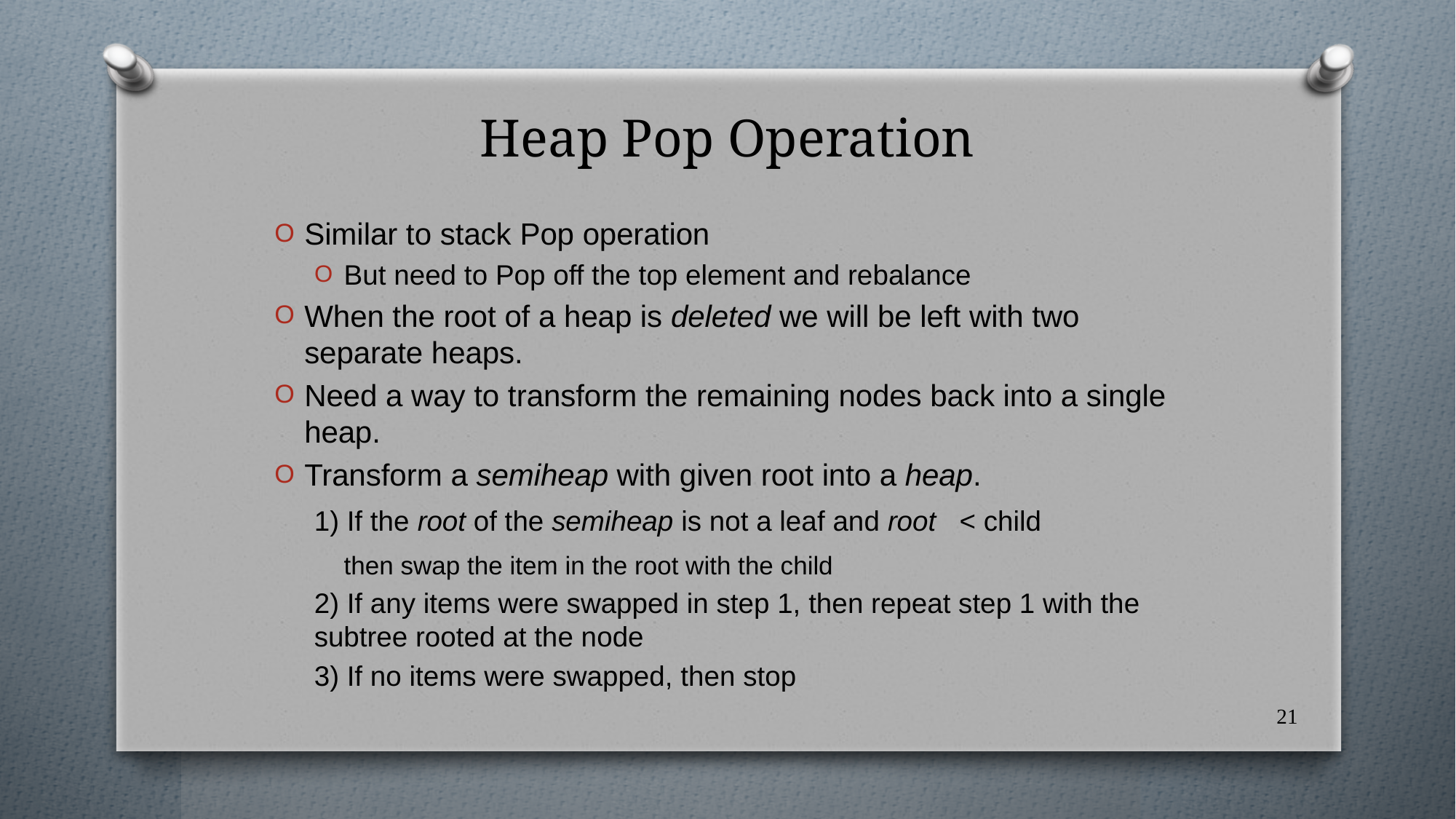

# Heap Pop Operation
Similar to stack Pop operation
But need to Pop off the top element and rebalance
When the root of a heap is deleted we will be left with two separate heaps.
Need a way to transform the remaining nodes back into a single heap.
Transform a semiheap with given root into a heap.
1) If the root of the semiheap is not a leaf and root   < child

then swap the item in the root with the child
2) If any items were swapped in step 1, then repeat step 1 with the subtree rooted at the node
3) If no items were swapped, then stop

21